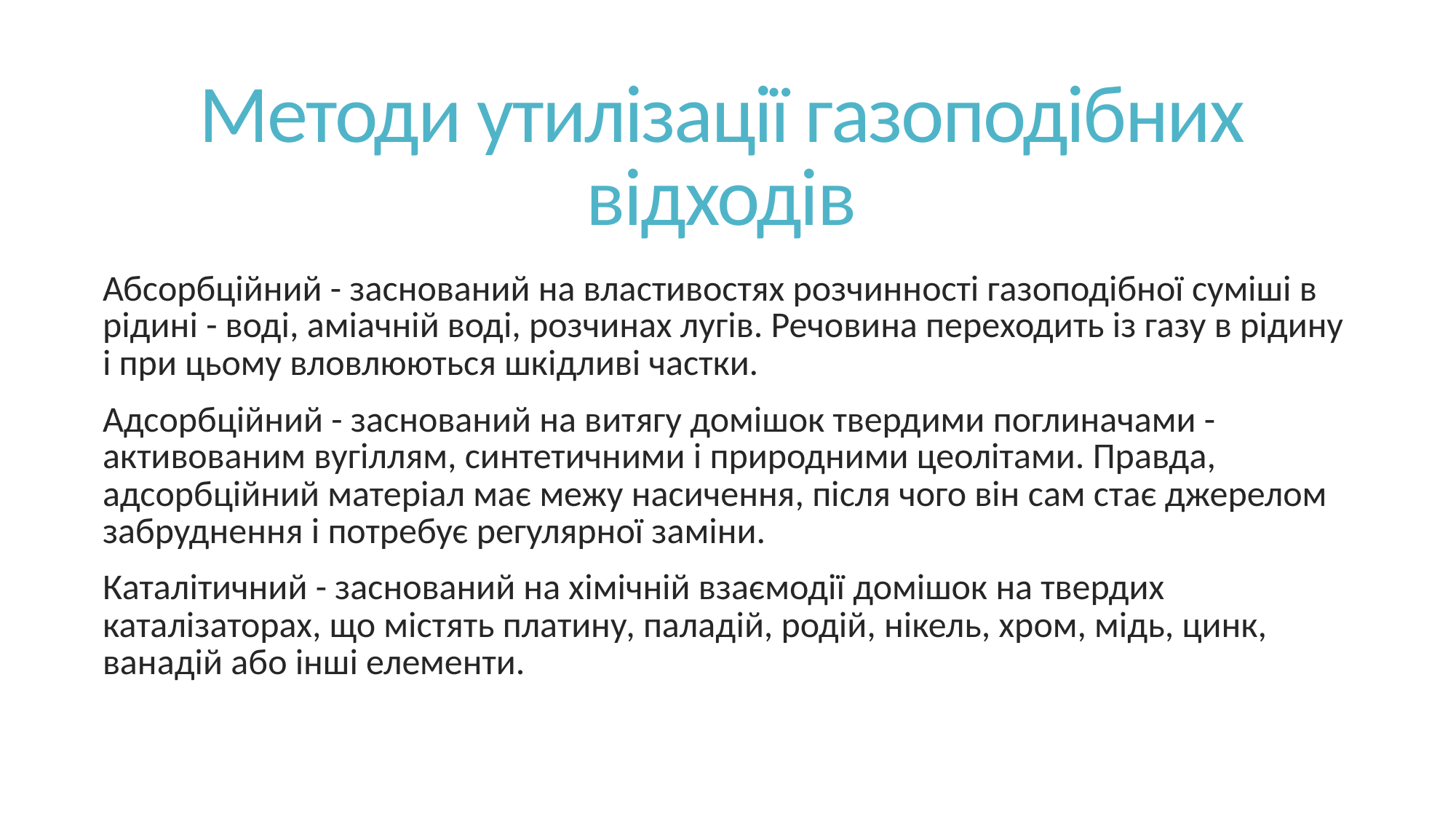

# Методи утилізації газоподібних відходів
Абсорбційний - заснований на властивостях розчинності газоподібної суміші в рідині - воді, аміачній воді, розчинах лугів. Речовина переходить із газу в рідину і при цьому вловлюються шкідливі частки.
Адсорбційний - заснований на витягу домішок твердими поглиначами - активованим вугіллям, синтетичними і природними цеолітами. Правда, адсорбційний матеріал має межу насичення, після чого він сам стає джерелом забруднення і потребує регулярної заміни.
Каталітичний - заснований на хімічній взаємодії домішок на твердих каталізаторах, що містять платину, паладій, родій, нікель, хром, мідь, цинк, ванадій або інші елементи.